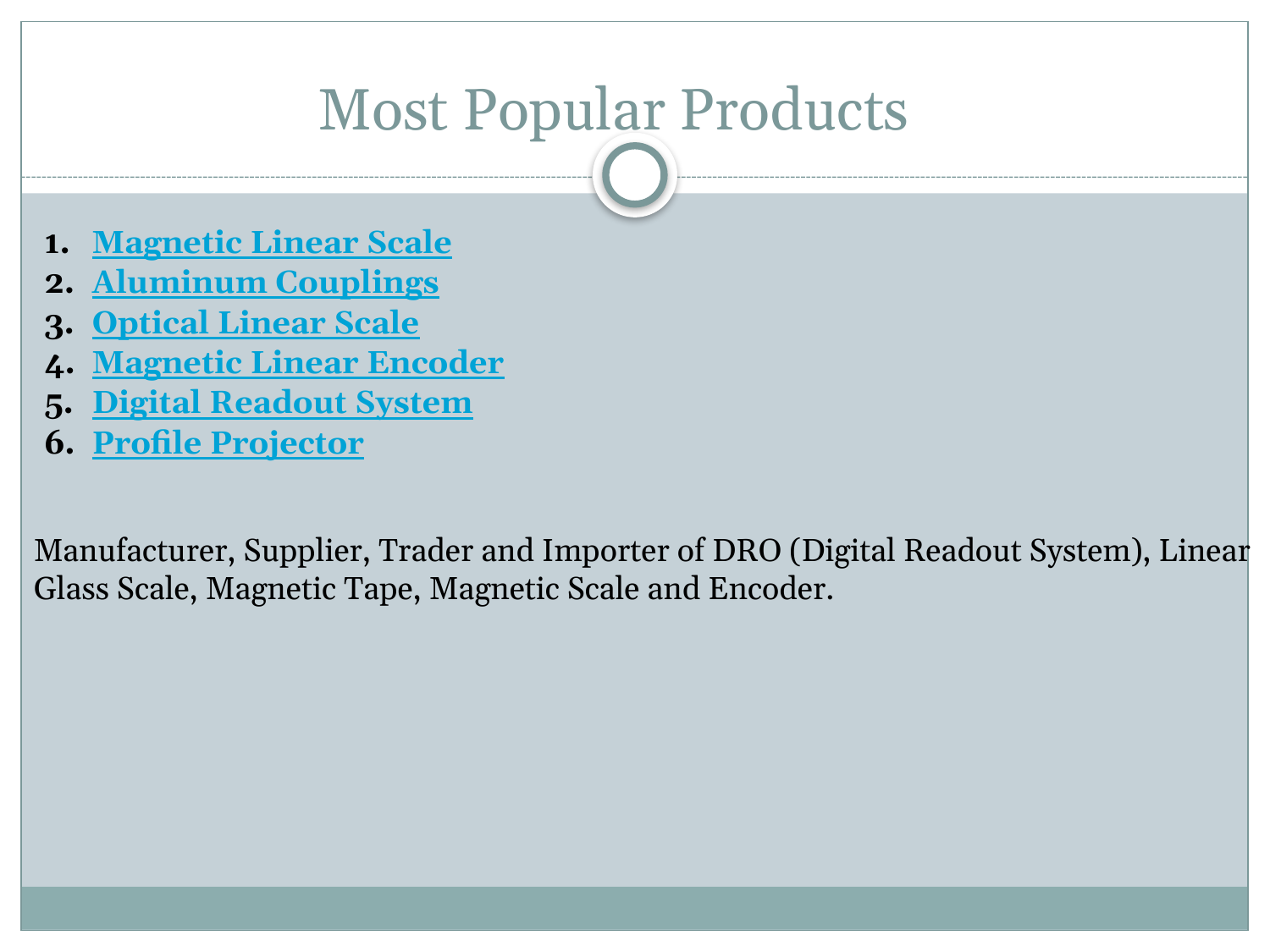

# Most Popular Products
Magnetic Linear Scale
Aluminum Couplings
Optical Linear Scale
Magnetic Linear Encoder
Digital Readout System
Profile Projector

Manufacturer, Supplier, Trader and Importer of DRO (Digital Readout System), Linear Glass Scale, Magnetic Tape, Magnetic Scale and Encoder.